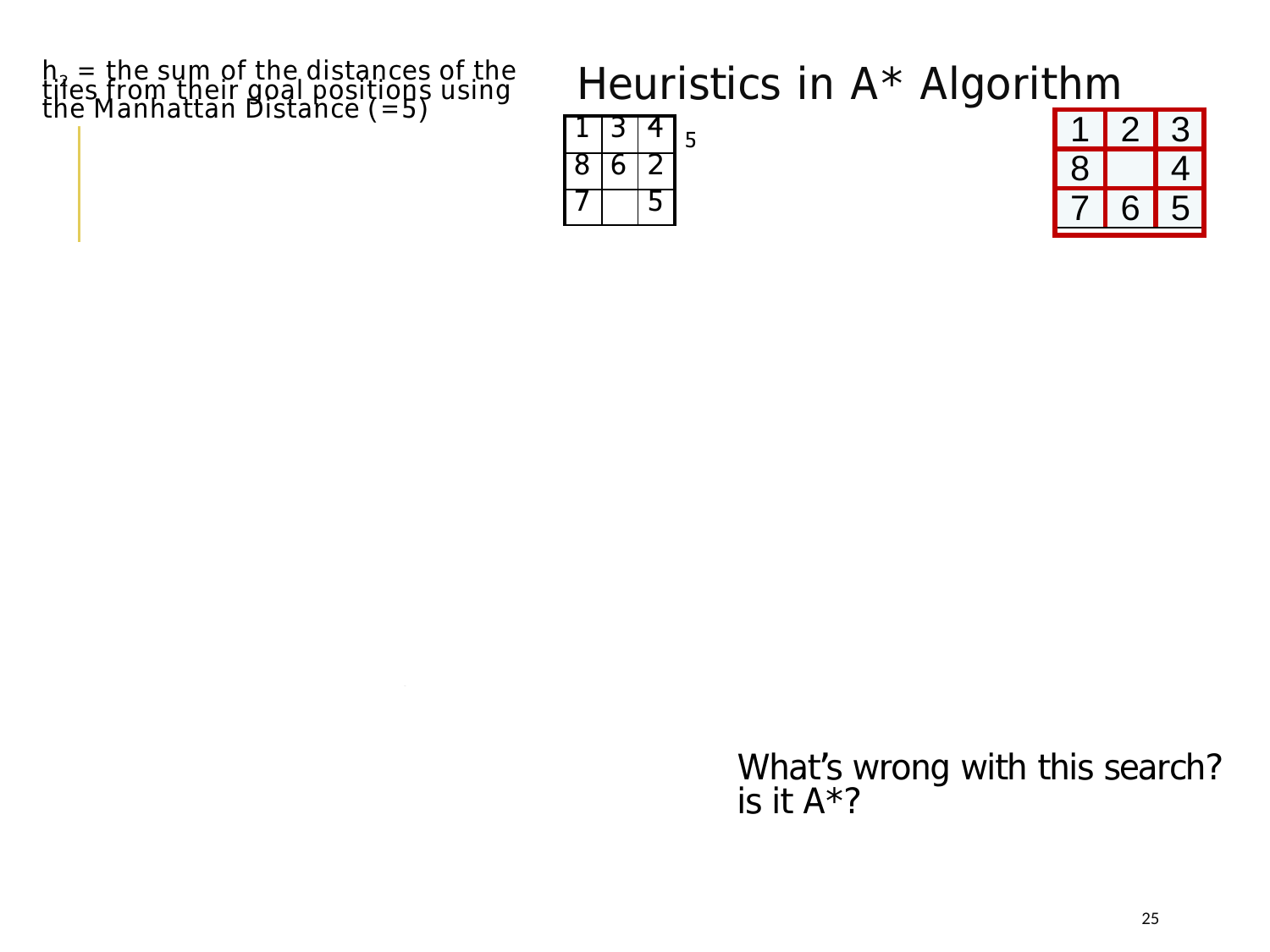

# Heuristics in A* Algorithm
h2 = the sum of the distances of the tiles from their goal positions using the Manhattan Distance (=5)
| 1 | 2 | 3 |
| --- | --- | --- |
| 8 |  | 4 |
| 7 | 6 | 5 |
|  |
| --- |
| 1 | 3 | 4 |
| --- | --- | --- |
| 8 | 6 | 2 |
| 7 |  | 5 |
5

| 1 | 3 | 4 |
| --- | --- | --- |
| 8 |  | 2 |
| 7 | 6 | 5 |
| 1 | 3 | 4 |
| --- | --- | --- |
| 8 | 6 | 2 |
|  | 7 | 5 |
6
| 1 | 3 | 4 |
| --- | --- | --- |
| 8 | 6 | 2 |
| 7 | 5 |  |
4
6

| 1 |  | 4 |
| --- | --- | --- |
| 8 | 3 | 2 |
| 7 | 6 | 5 |
| 1 | 3 | 4 |
| --- | --- | --- |
|  | 8 | 2 |
| 7 | 6 | 5 |
5
| 1 | 3 | 4 |
| --- | --- | --- |
| 8 | 2 |  |
| 7 | 6 | 5 |
5
3

| 1 | 3 |  |
| --- | --- | --- |
| 8 | 2 | 4 |
| 7 | 6 | 5 |
| 1 | 3 | 4 |
| --- | --- | --- |
| 8 | 2 | 5 |
| 7 | 6 |  |
2
4

| 1 |  | 3 |
| --- | --- | --- |
| 8 | 2 | 4 |
| 7 | 6 | 5 |
1
What’s wrong with this search? is it A*?
25